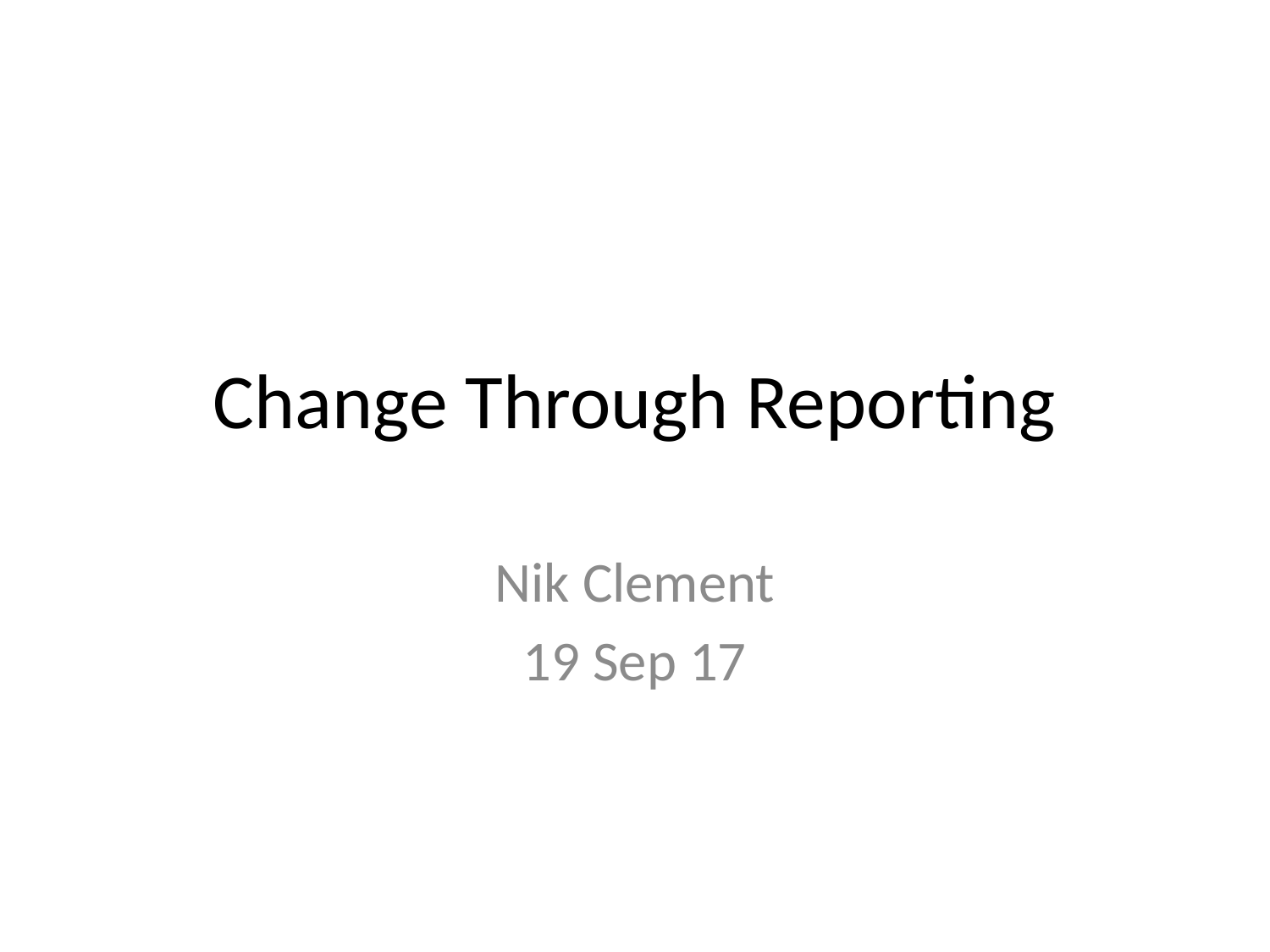

# Change Through Reporting
Nik Clement
19 Sep 17